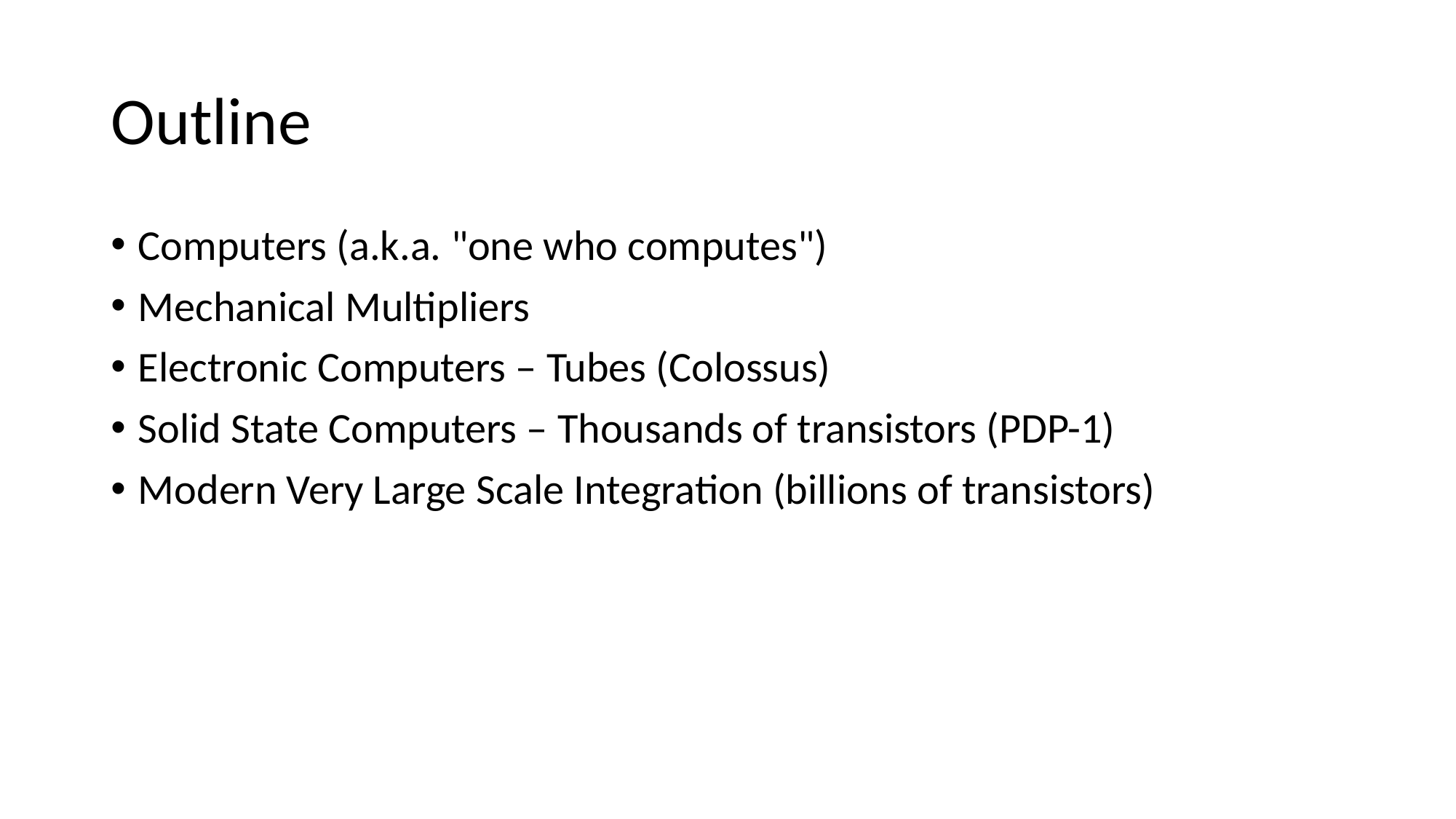

# Outline
Computers (a.k.a. "one who computes")
Mechanical Multipliers
Electronic Computers – Tubes (Colossus)
Solid State Computers – Thousands of transistors (PDP-1)
Modern Very Large Scale Integration (billions of transistors)